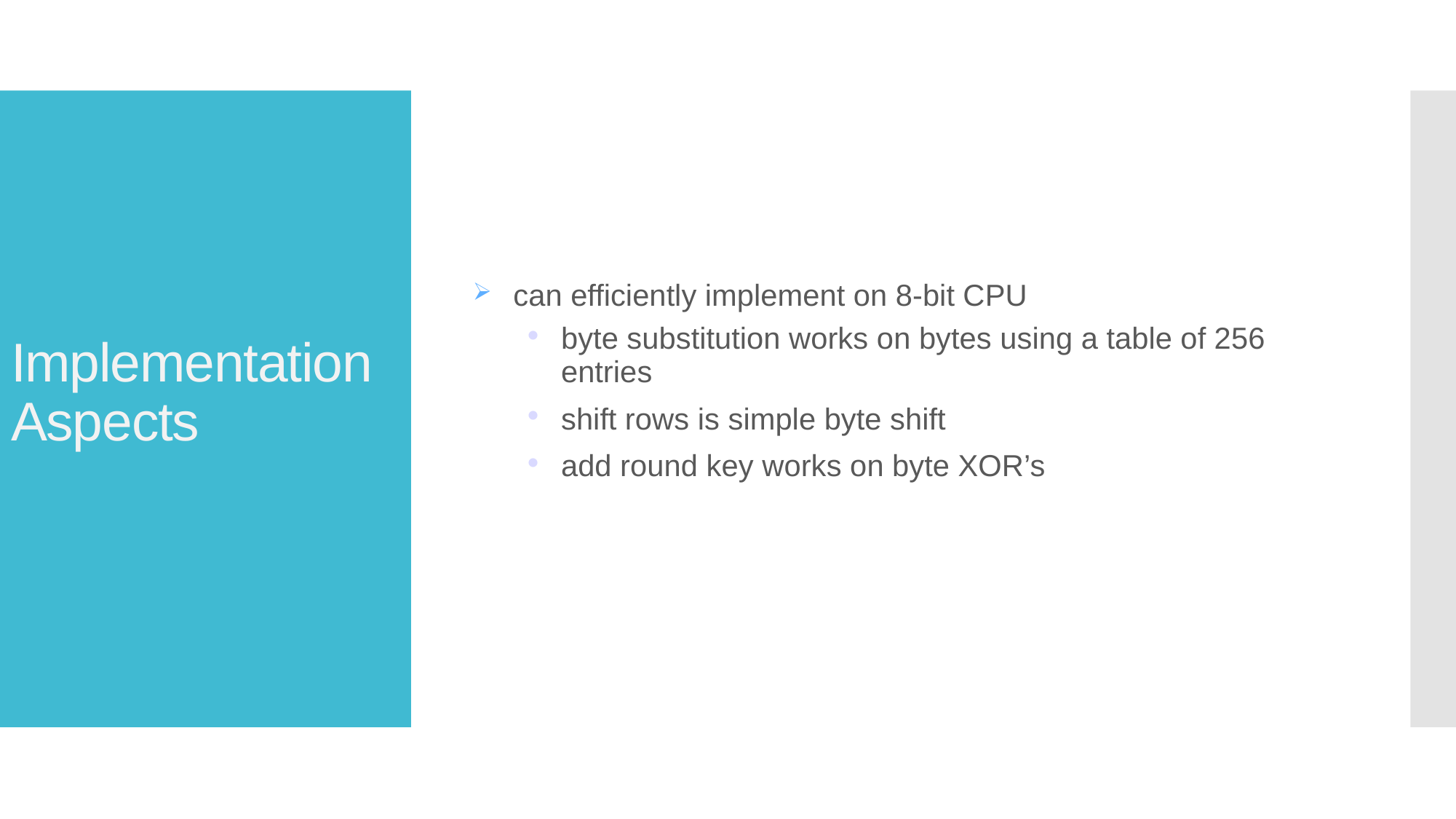

can efficiently implement on 8-bit CPU
byte substitution works on bytes using a table of 256 entries
shift rows is simple byte shift
add round key works on byte XOR’s

# Implementation Aspects